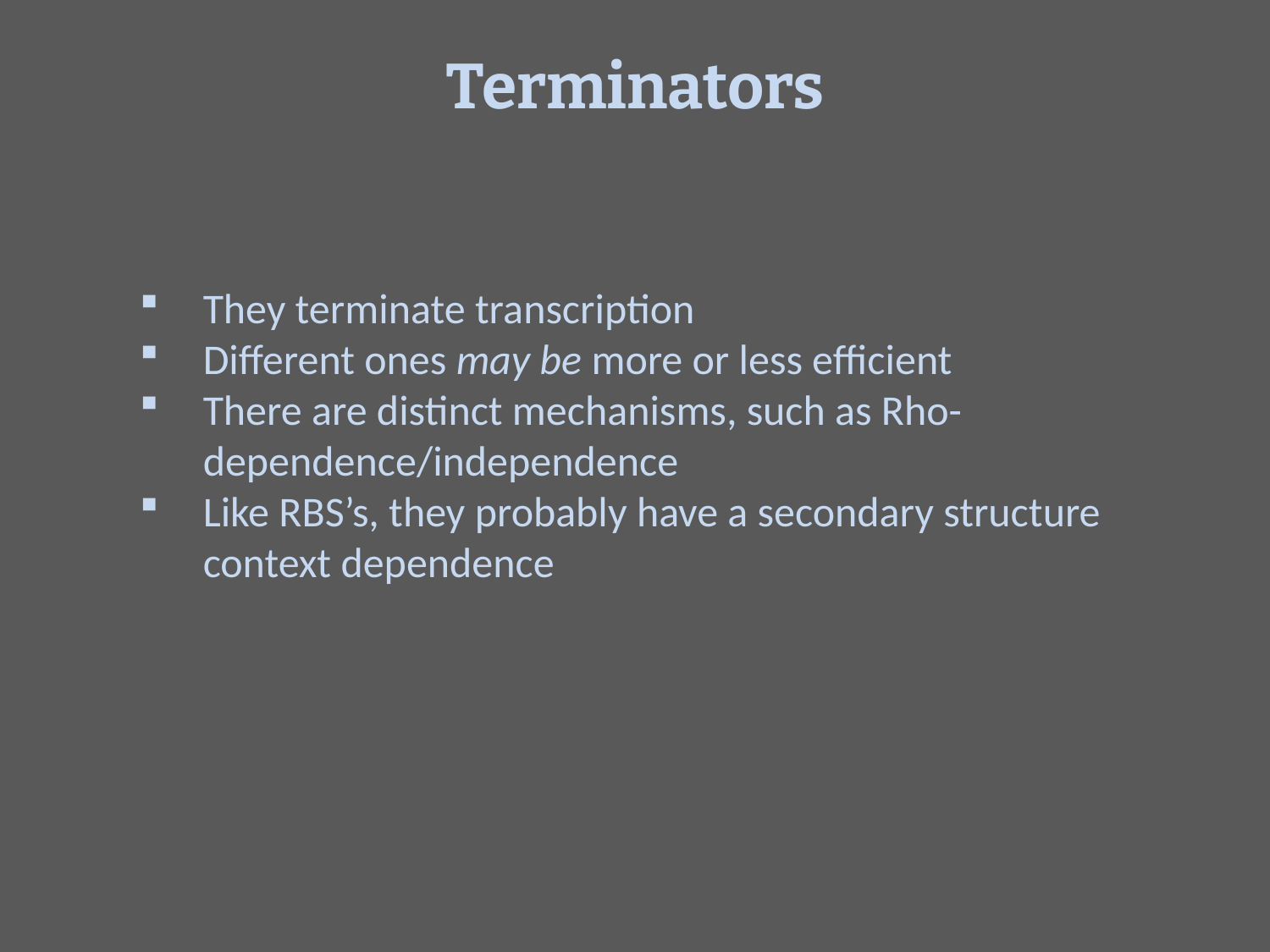

Terminators
They terminate transcription
Different ones may be more or less efficient
There are distinct mechanisms, such as Rho-dependence/independence
Like RBS’s, they probably have a secondary structure context dependence